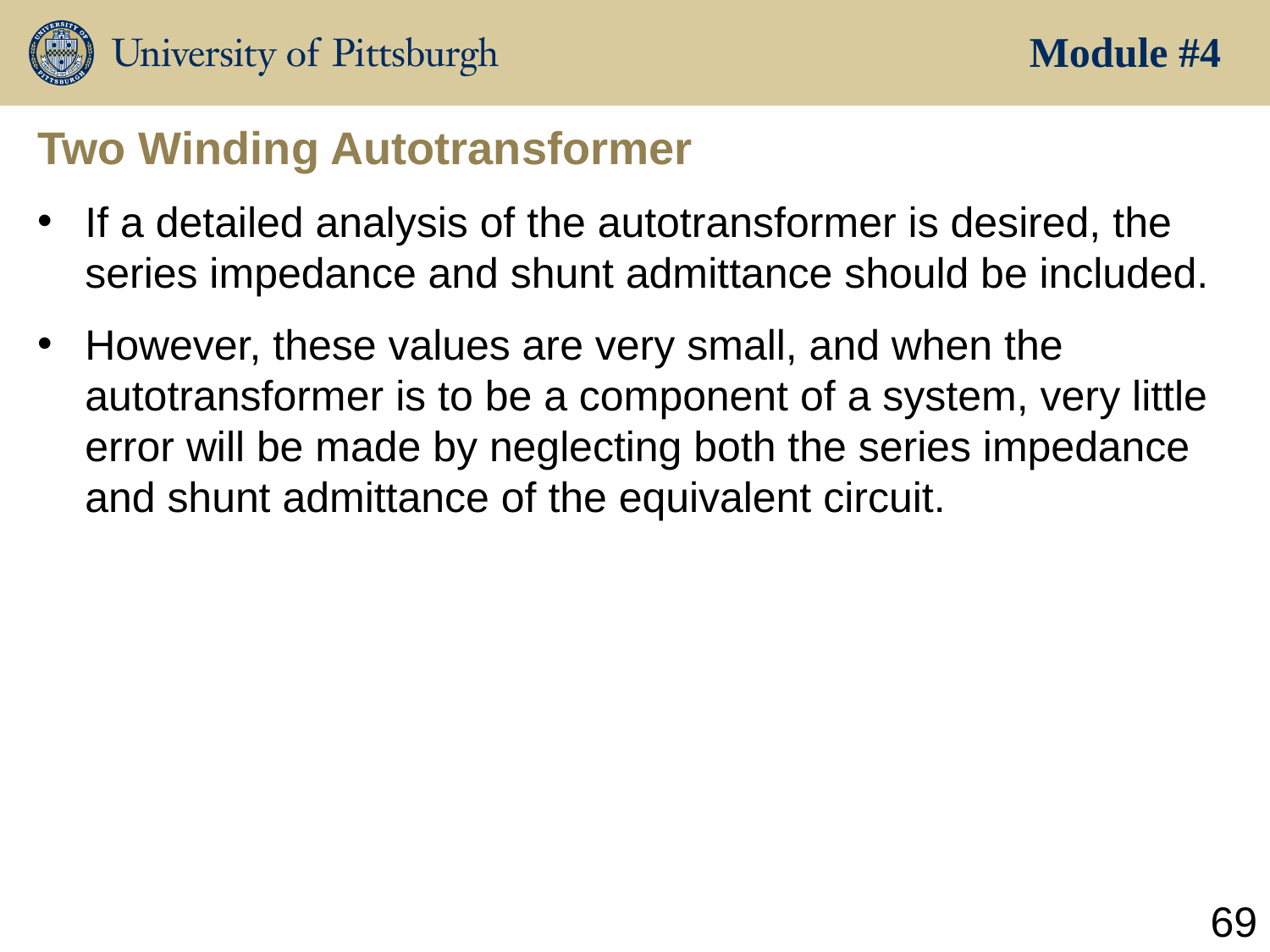

Module #4
# Two Winding Autotransformer
If a detailed analysis of the autotransformer is desired, the series impedance and shunt admittance should be included.
However, these values are very small, and when the autotransformer is to be a component of a system, very little error will be made by neglecting both the series impedance and shunt admittance of the equivalent circuit.

69